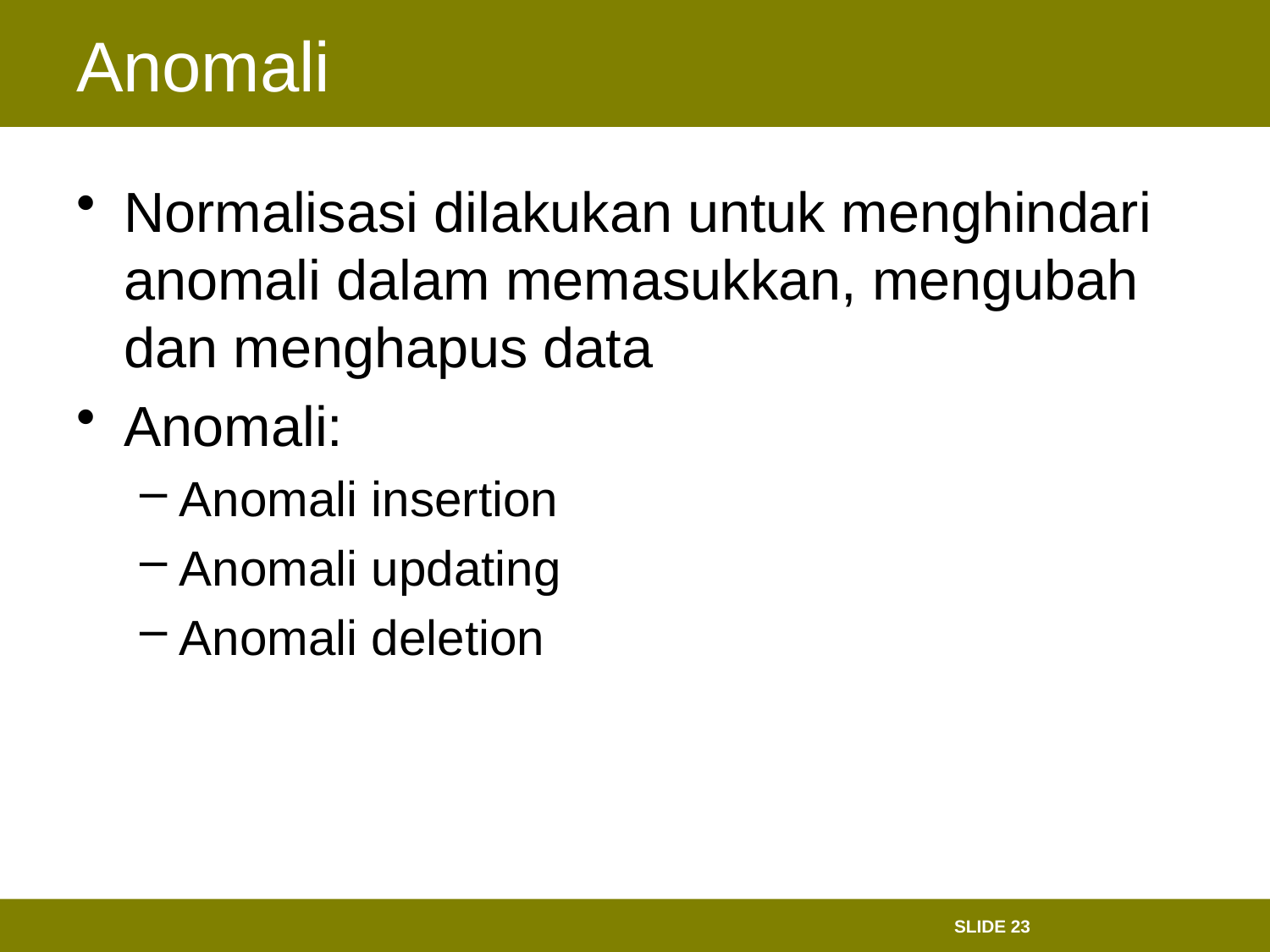

# Anomali
Normalisasi dilakukan untuk menghindari anomali dalam memasukkan, mengubah dan menghapus data
Anomali:
Anomali insertion
Anomali updating
Anomali deletion